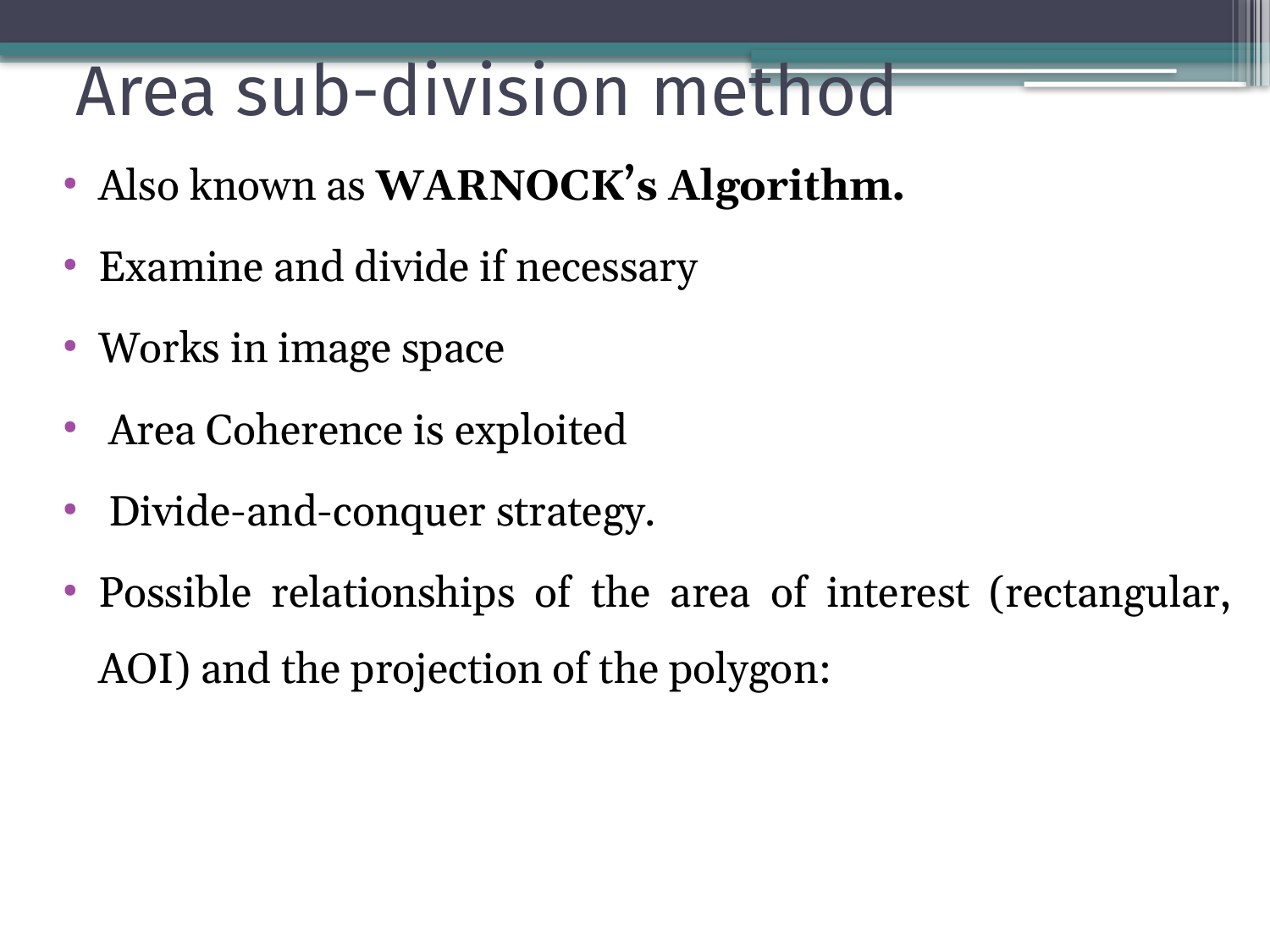

# Area sub-division method
Also known as WARNOCK’s Algorithm.
Examine and divide if necessary
Works in image space
 Area Coherence is exploited
 Divide-and-conquer strategy.
Possible relationships of the area of interest (rectangular, AOI) and the projection of the polygon: